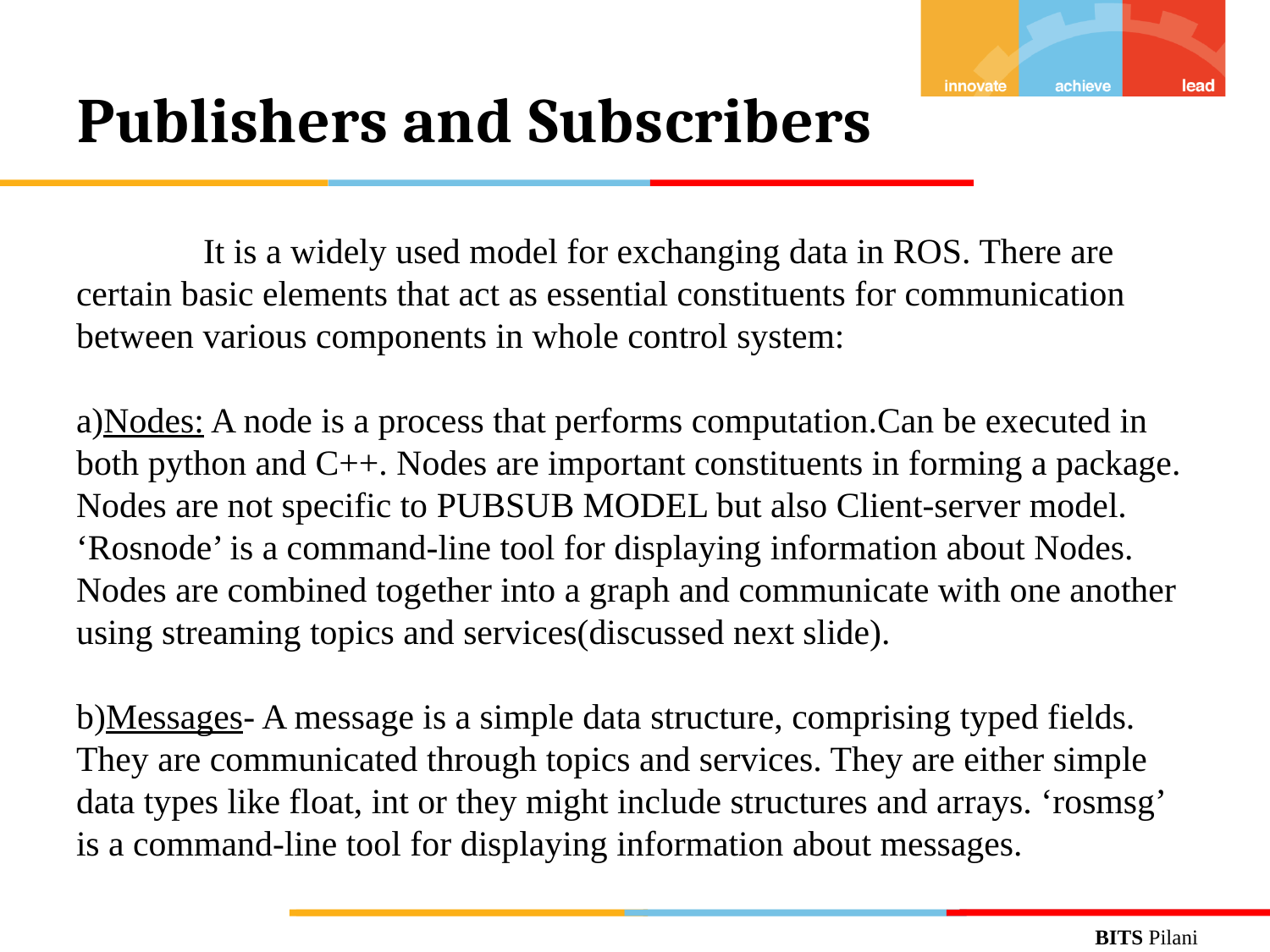

# Publishers and Subscribers
	It is a widely used model for exchanging data in ROS. There are certain basic elements that act as essential constituents for communication between various components in whole control system:
a)Nodes: A node is a process that performs computation.Can be executed in both python and C++. Nodes are important constituents in forming a package.
Nodes are not specific to PUBSUB MODEL but also Client-server model. ‘Rosnode’ is a command-line tool for displaying information about Nodes.
Nodes are combined together into a graph and communicate with one another using streaming topics and services(discussed next slide).

b)Messages- A message is a simple data structure, comprising typed fields.
They are communicated through topics and services. They are either simple data types like float, int or they might include structures and arrays. ‘rosmsg’ is a command-line tool for displaying information about messages.
BITS Pilani